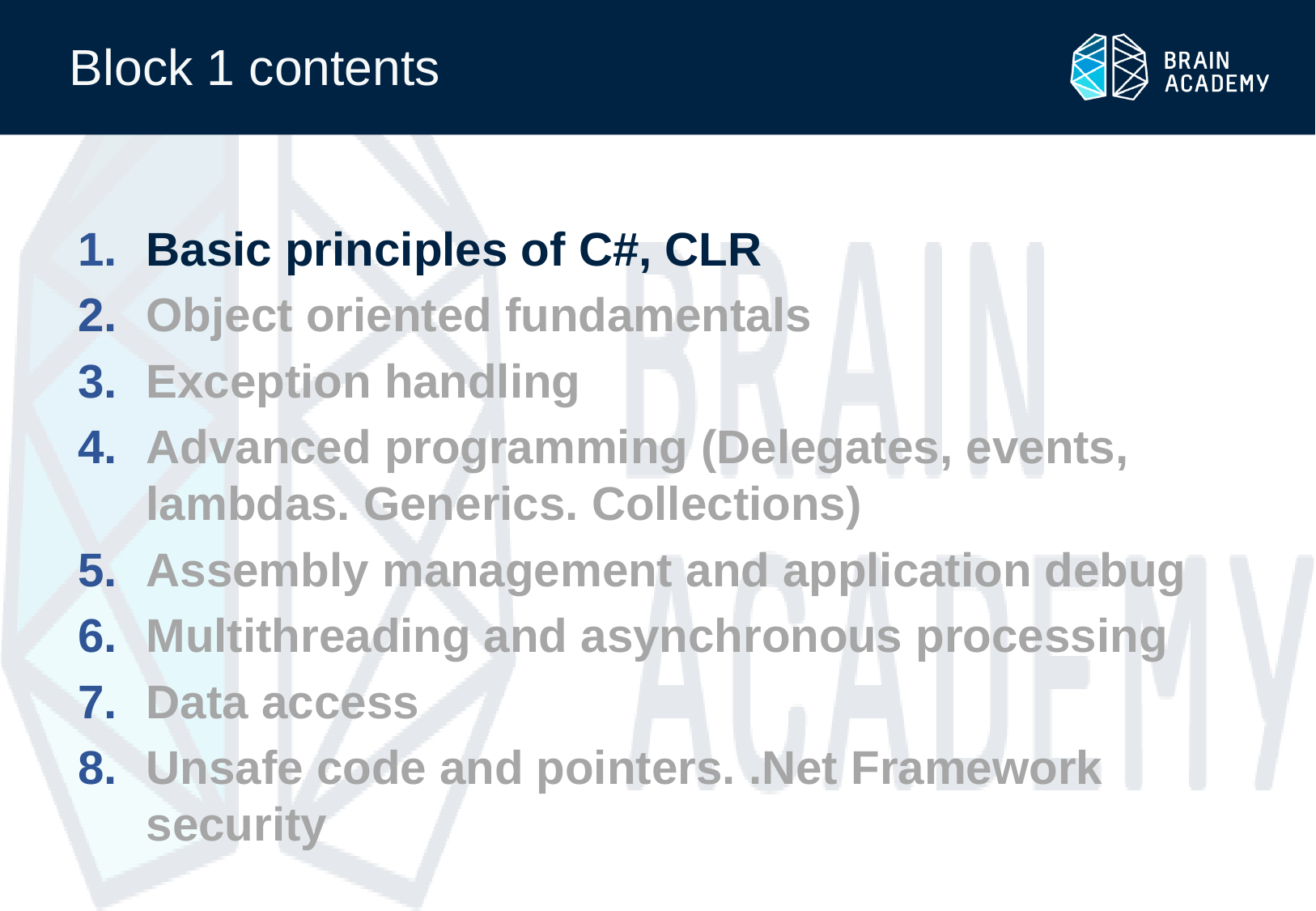

# Block 1 contents
Basic principles of C#, CLR
Object oriented fundamentals
Exception handling
Advanced programming (Delegates, events, lambdas. Generics. Collections)
Assembly management and application debug
Multithreading and asynchronous processing
Data access
Unsafe code and pointers. .Net Framework security